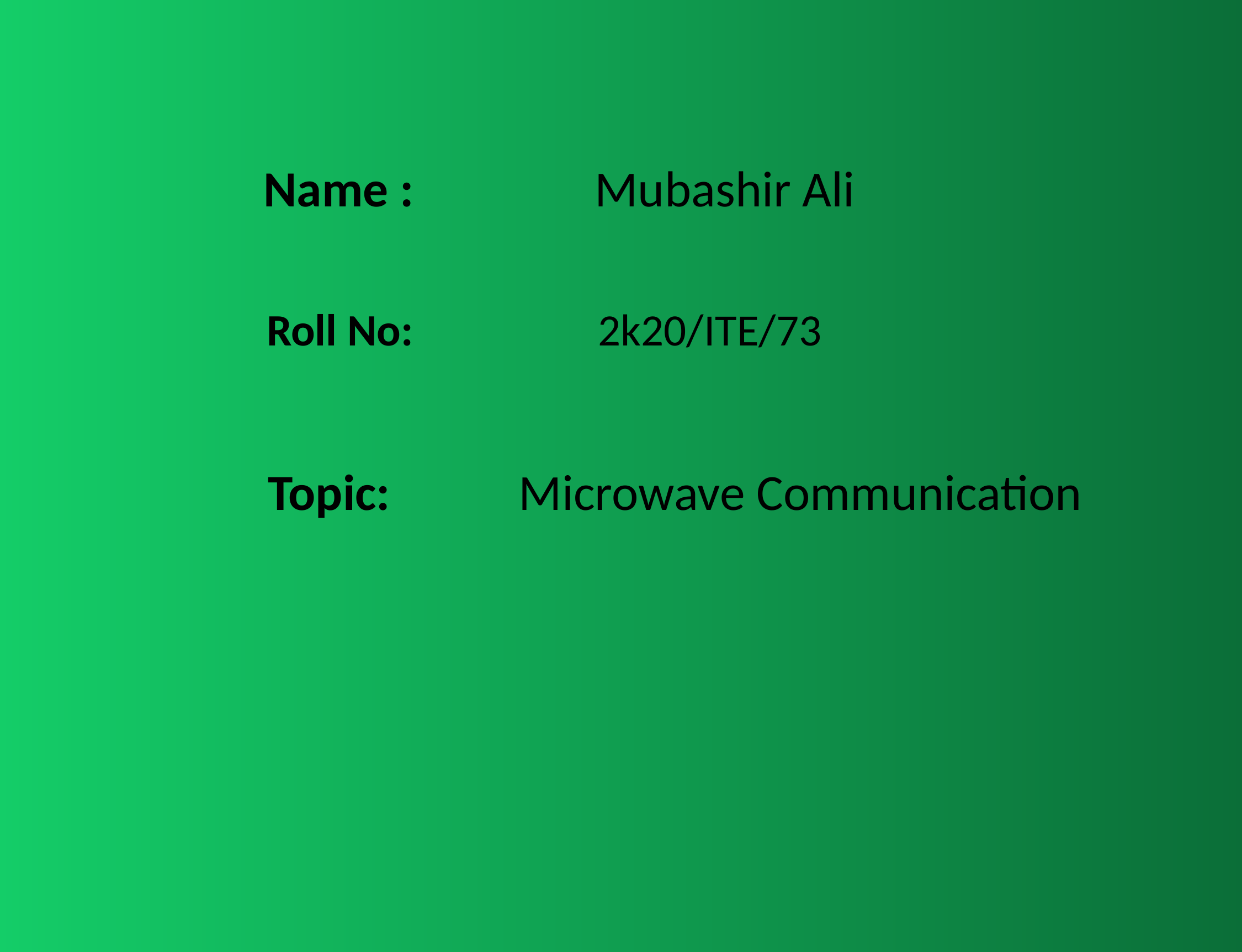

Name :			Mubashir Ali
 Roll No: 		 2k20/ITE/73
       Topic:		Microwave Communication